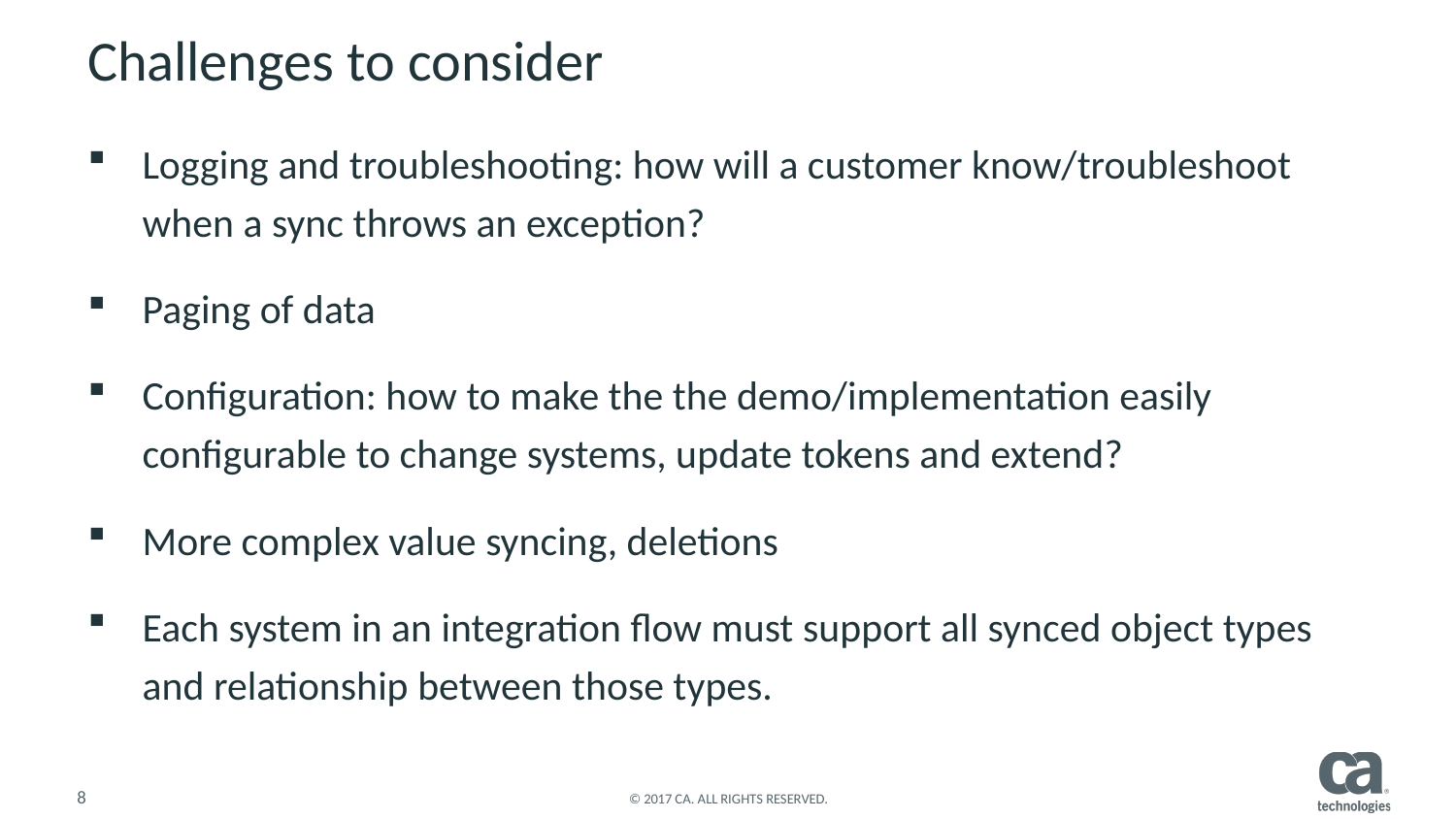

# Challenges to consider
Logging and troubleshooting: how will a customer know/troubleshoot when a sync throws an exception?
Paging of data
Configuration: how to make the the demo/implementation easily configurable to change systems, update tokens and extend?
More complex value syncing, deletions
Each system in an integration flow must support all synced object types and relationship between those types.